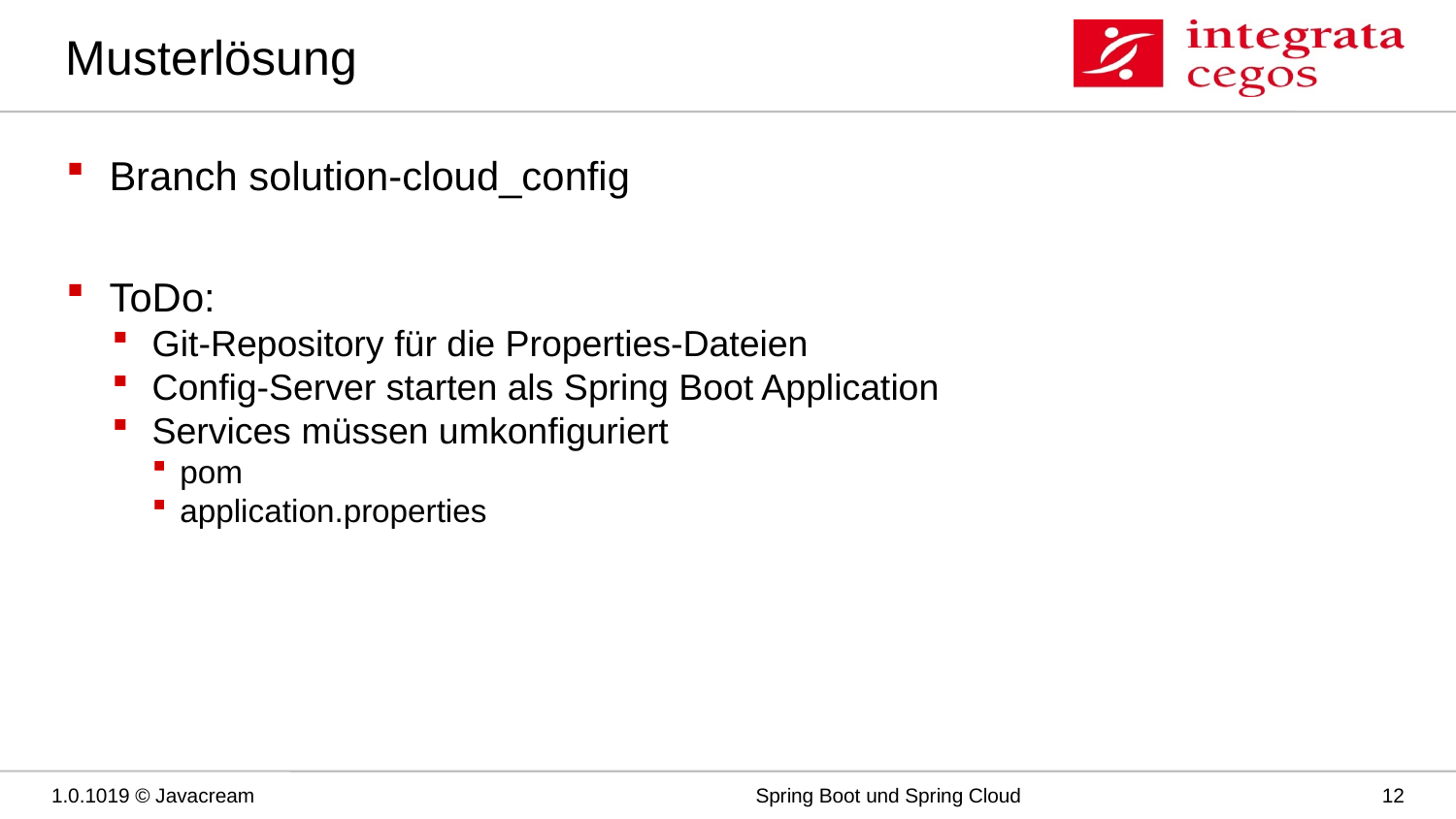

# Musterlösung
Branch solution-cloud_config

ToDo:
Git-Repository für die Properties-Dateien
Config-Server starten als Spring Boot Application
Services müssen umkonfiguriert
pom
application.properties
1.0.1019 © Javacream
Spring Boot und Spring Cloud
12